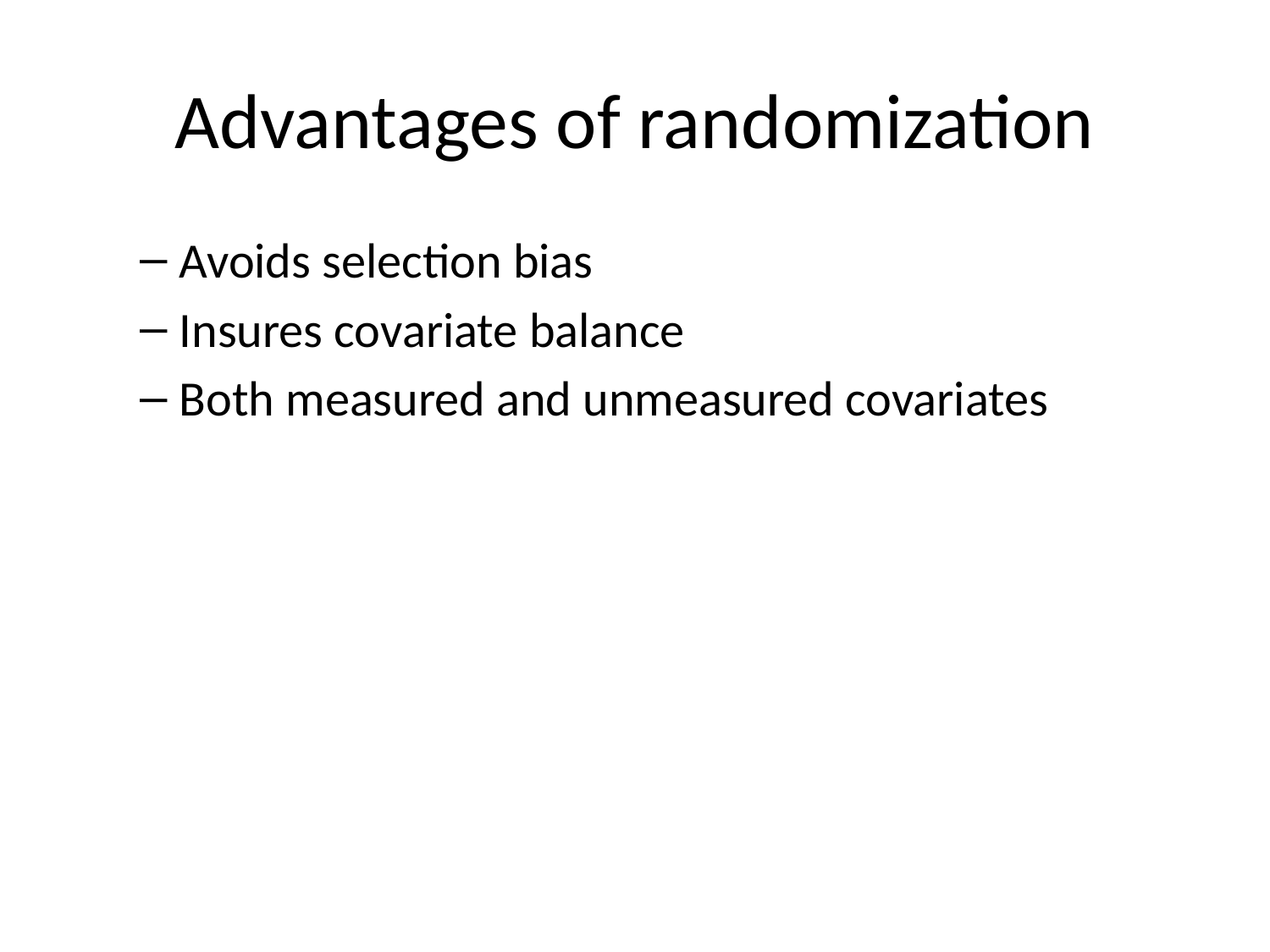

# Advantages of randomization
Avoids selection bias
Insures covariate balance
Both measured and unmeasured covariates